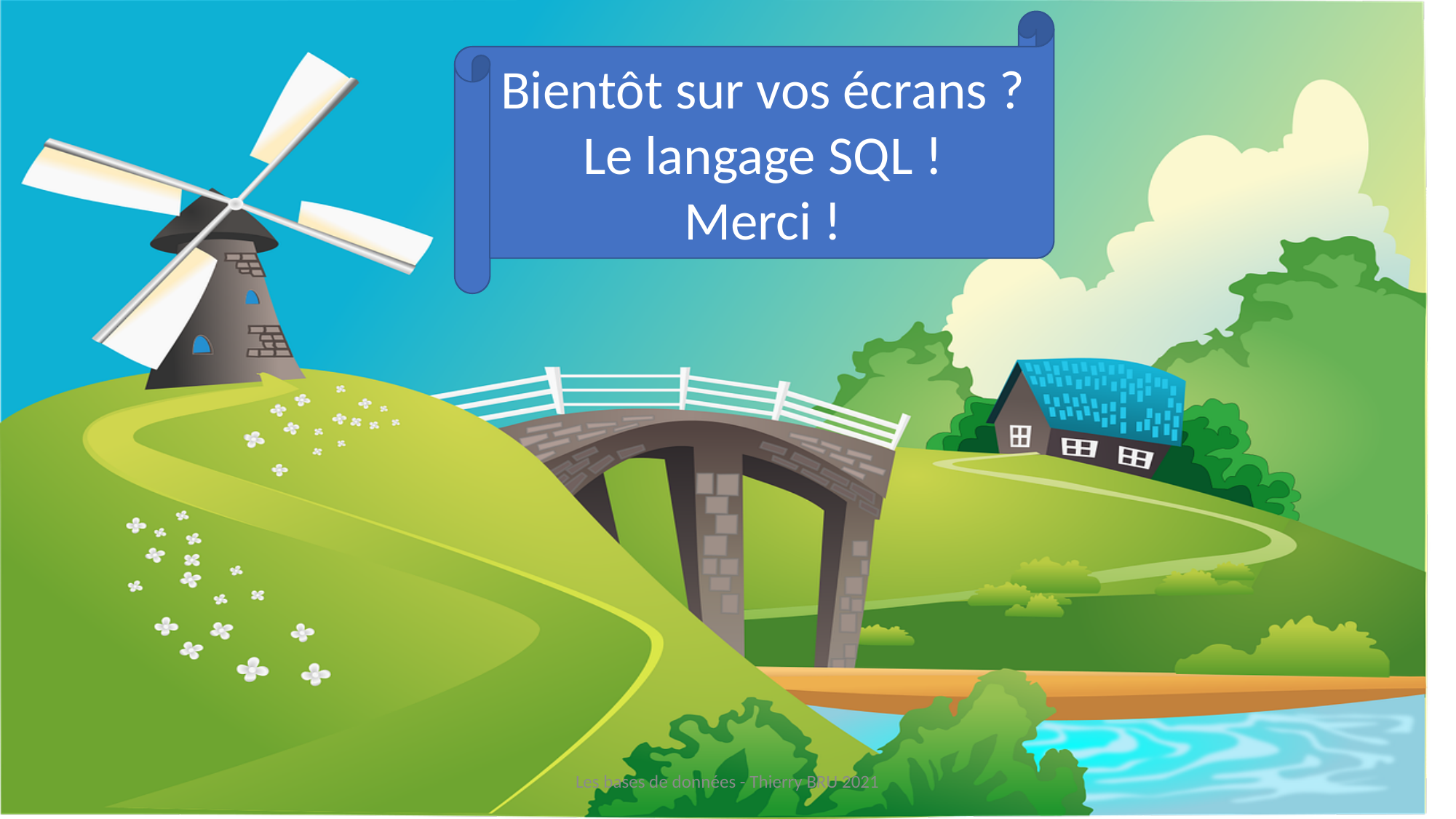

Bientôt sur vos écrans ? Le langage SQL !
Merci !
Les bases de données - Thierry BRU 2021